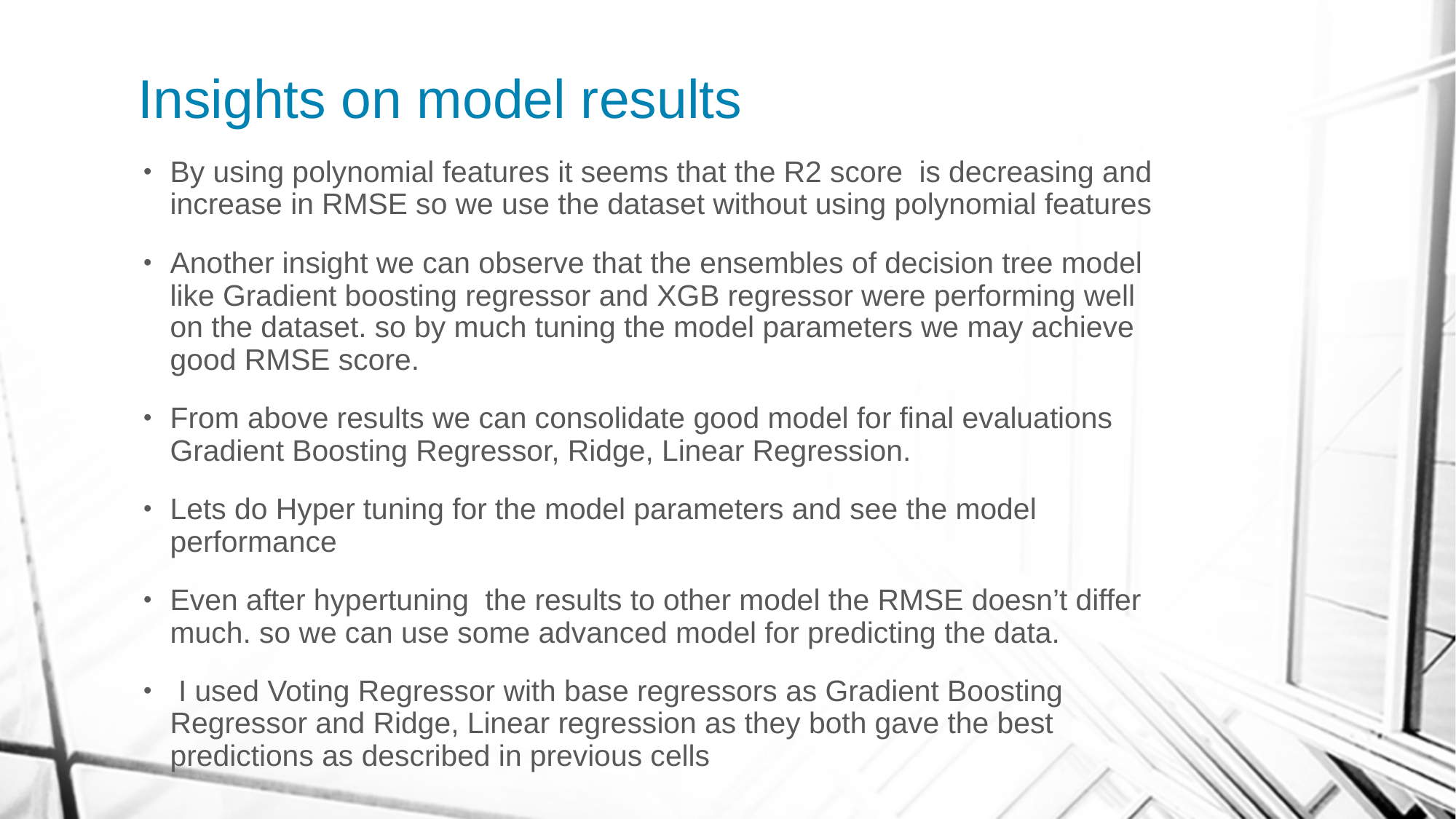

# Insights on model results
By using polynomial features it seems that the R2 score  is decreasing and increase in RMSE so we use the dataset without using polynomial features
Another insight we can observe that the ensembles of decision tree model like Gradient boosting regressor and XGB regressor were performing well on the dataset. so by much tuning the model parameters we may achieve good RMSE score.
From above results we can consolidate good model for final evaluations Gradient Boosting Regressor, Ridge, Linear Regression.
Lets do Hyper tuning for the model parameters and see the model performance
Even after hypertuning  the results to other model the RMSE doesn’t differ much. so we can use some advanced model for predicting the data.
 I used Voting Regressor with base regressors as Gradient Boosting Regressor and Ridge, Linear regression as they both gave the best predictions as described in previous cells